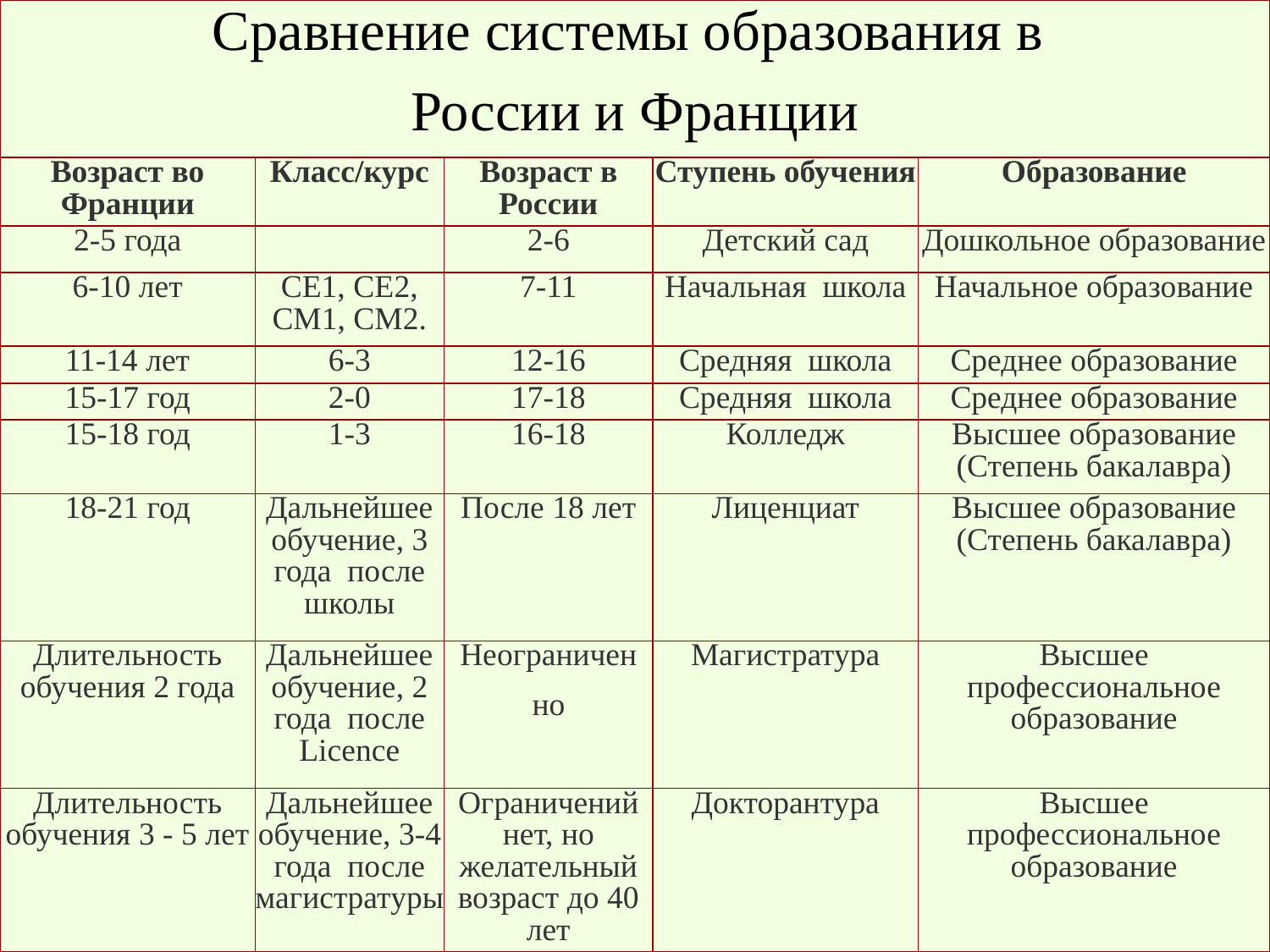

| Сравнение системы образования в России и Франции |  |  |  |  |
| --- | --- | --- | --- | --- |
| Возраст во Франции | Класс/курс | Возраст в России | Ступень обучения | Образование |
| 2-5 года |  | 2-6 | Детский сад | Дошкольное образование |
| 6-10 лет | CE1, CE2, CM1, CM2. | 7-11 | Начальная школа | Начальное образование |
| 11-14 лет | 6-3 | 12-16 | Средняя школа | Среднее образование |
| 15-17 год | 2-0 | 17-18 | Средняя школа | Среднее образование |
| 15-18 год | 1-3 | 16-18 | Колледж | Высшее образование (Степень бакалавра) |
| 18-21 год | Дальнейшее обучение, 3 года  после школы | После 18 лет | Лиценциат | Высшее образование (Степень бакалавра) |
| Длительность обучения 2 года | Дальнейшее обучение, 2 года  после Licence | Неограничен но | Магистратура | Высшее профессиональное образование |
| Длительность обучения 3 - 5 лет | Дальнейшее обучение, 3-4 года  после магистратуры | Ограничений нет, но желательный возраст до 40 лет | Докторантура | Высшее профессиональное образование |